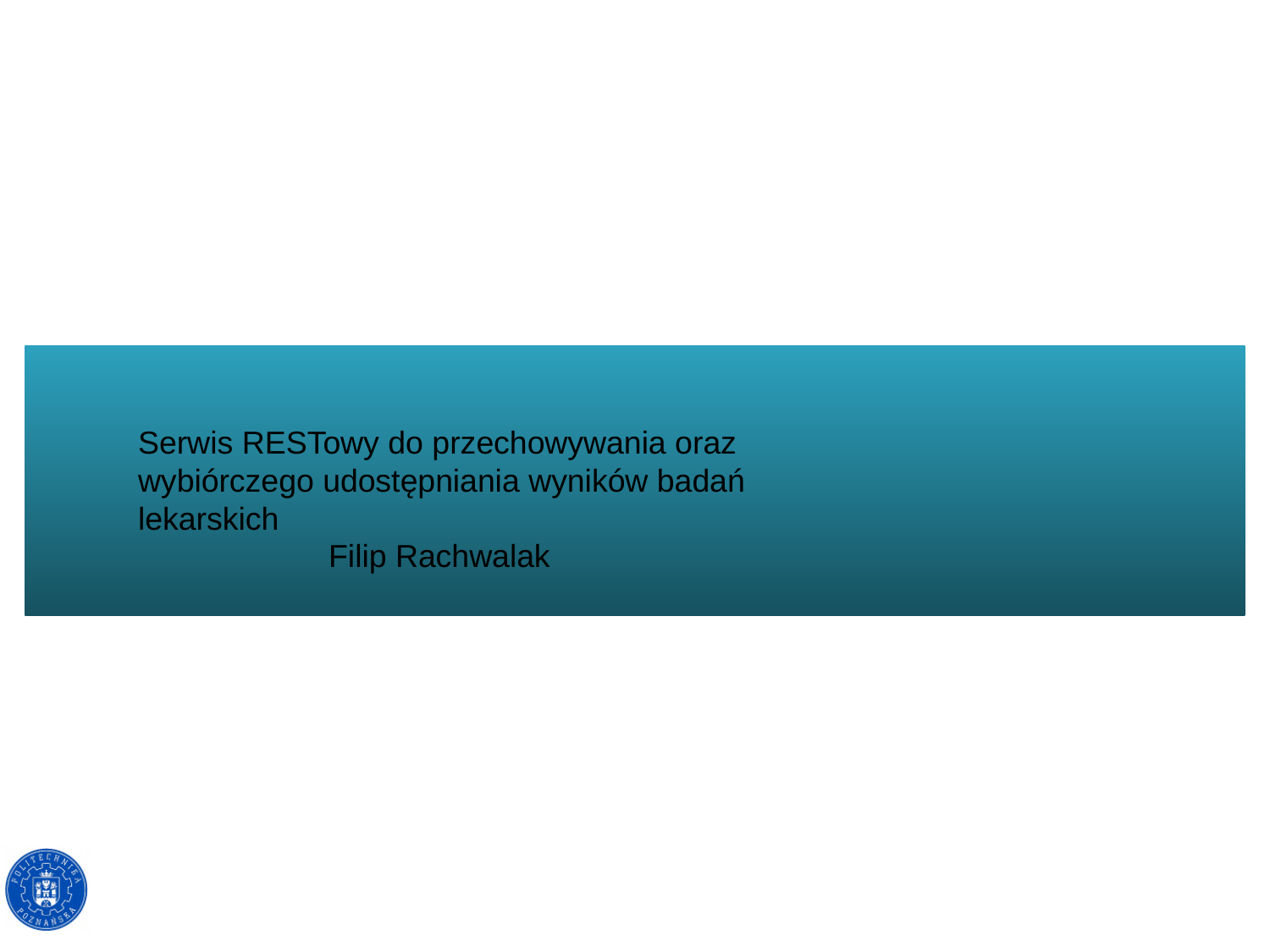

Serwis RESTowy do przechowywania oraz
wybiórczego udostępniania wyników badań
lekarskich
Filip Rachwalak